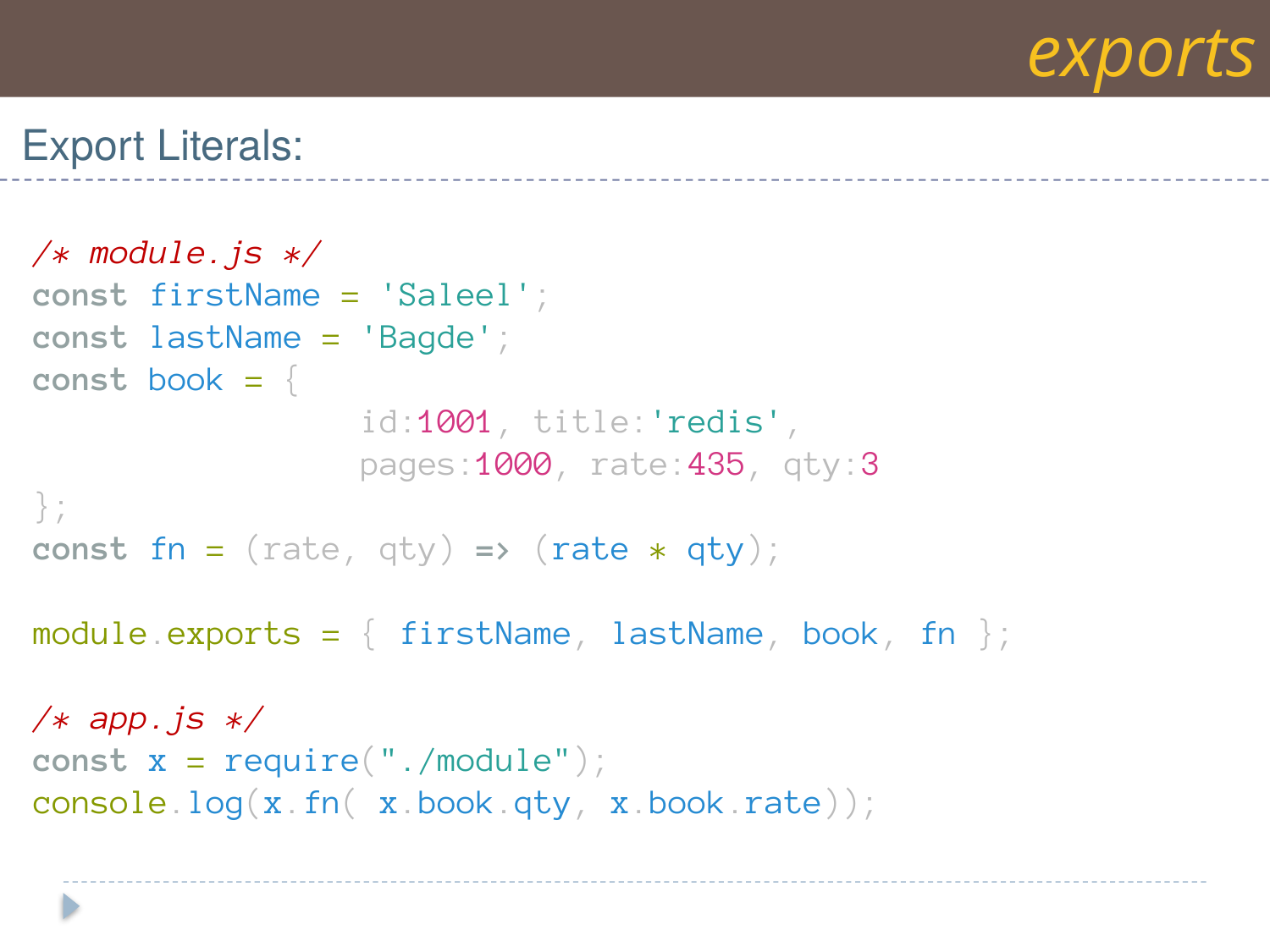

exports
Export Literals:
/* module.js */
const firstName = 'Saleel';
const lastName = 'Bagde';
const book = {
                 id:1001, title:'redis',
                 pages:1000, rate:435, qty:3
};
const fn = (rate, qty) => (rate * qty);

module.exports = { firstName, lastName, book, fn };
/* app.js */
const x = require("./module");
console.log(x.fn( x.book.qty, x.book.rate));